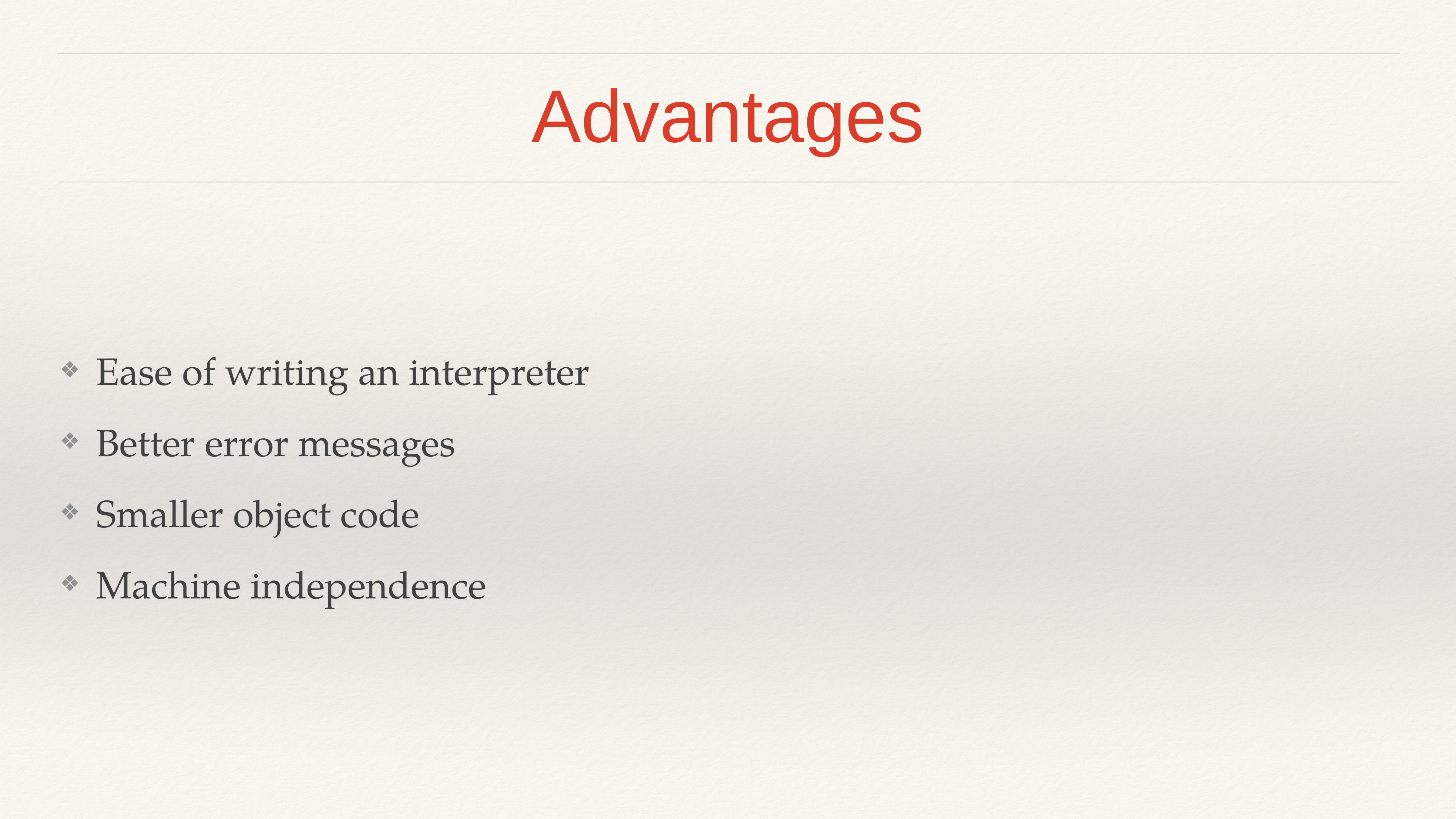

# Advantages
Ease of writing an interpreter
Better error messages
Smaller object code
Machine independence